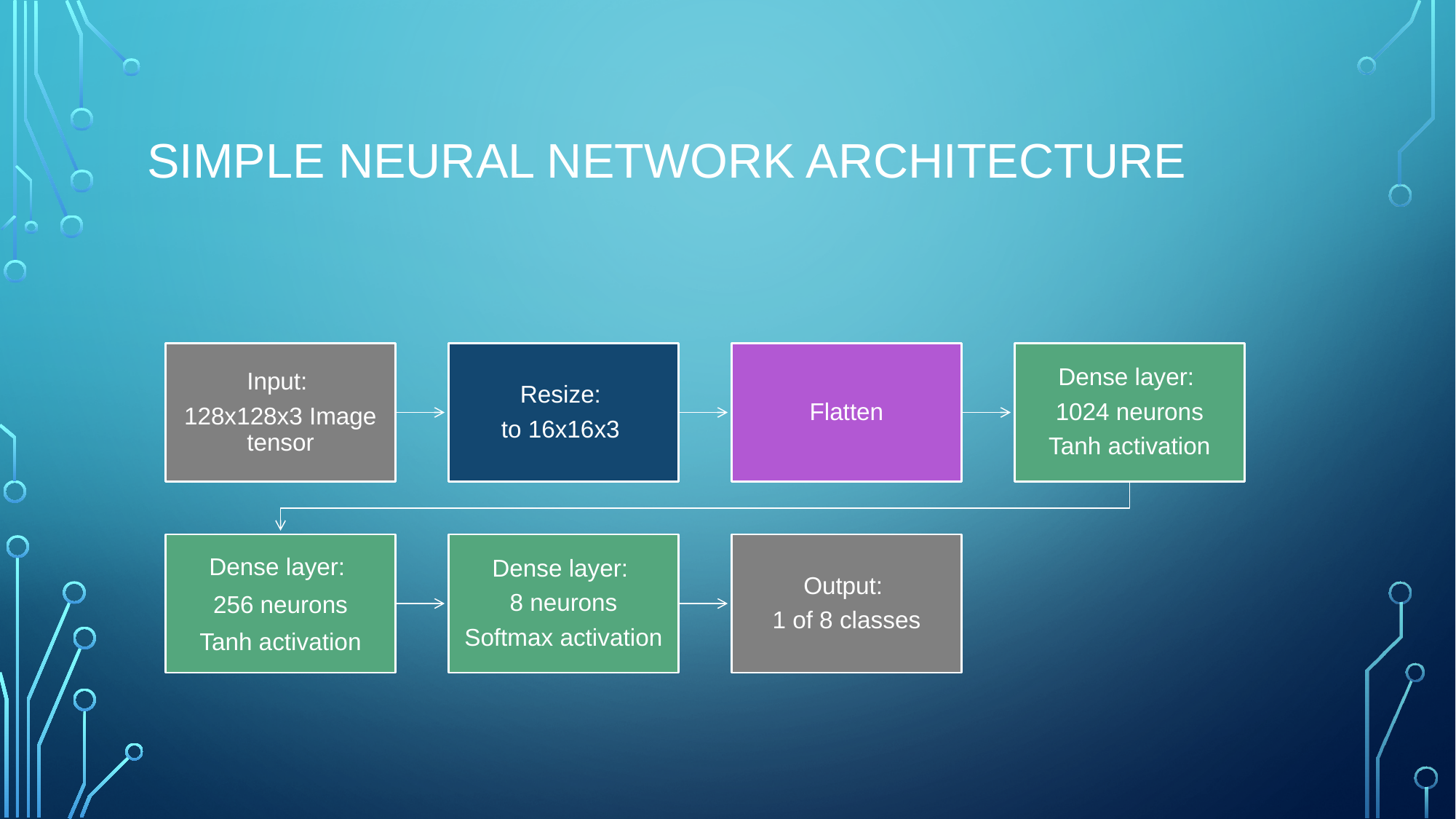

# Simple Neural network architecture

Input:
128x128x3 Image tensor

Resize:
to 16x16x3

Flatten

Dense layer:
1024 neurons
Tanh activation

Dense layer:
256 neurons
Tanh activation

Dense layer:
8 neurons
Softmax activation
Output:
1 of 8 classes